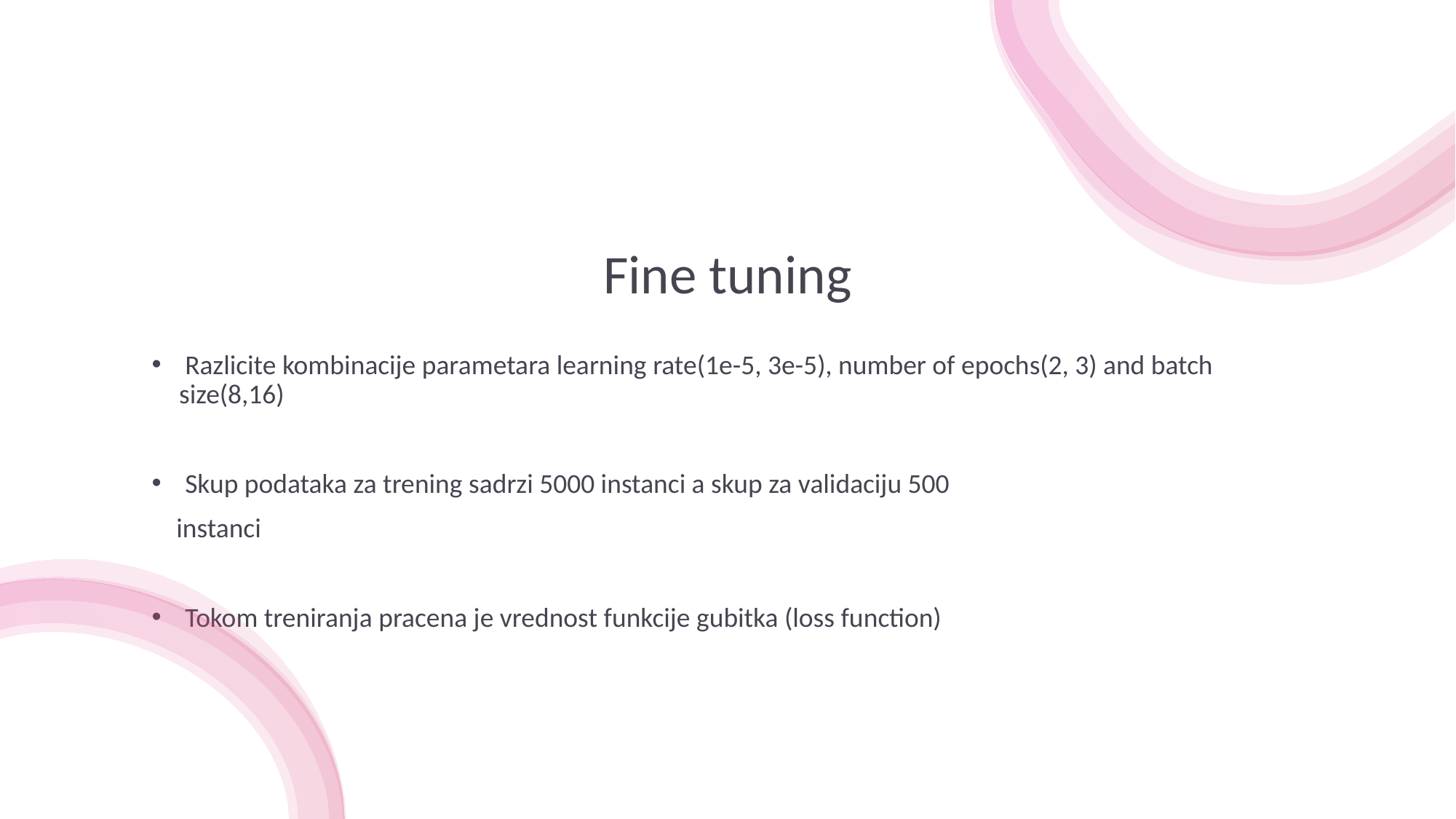

# Fine tuning
 Razlicite kombinacije parametara learning rate(1e-5, 3e-5), number of epochs(2, 3) and batch size(8,16)

 Skup podataka za trening sadrzi 5000 instanci a skup za validaciju 500
    instanci

 Tokom treniranja pracena je vrednost funkcije gubitka (loss function)